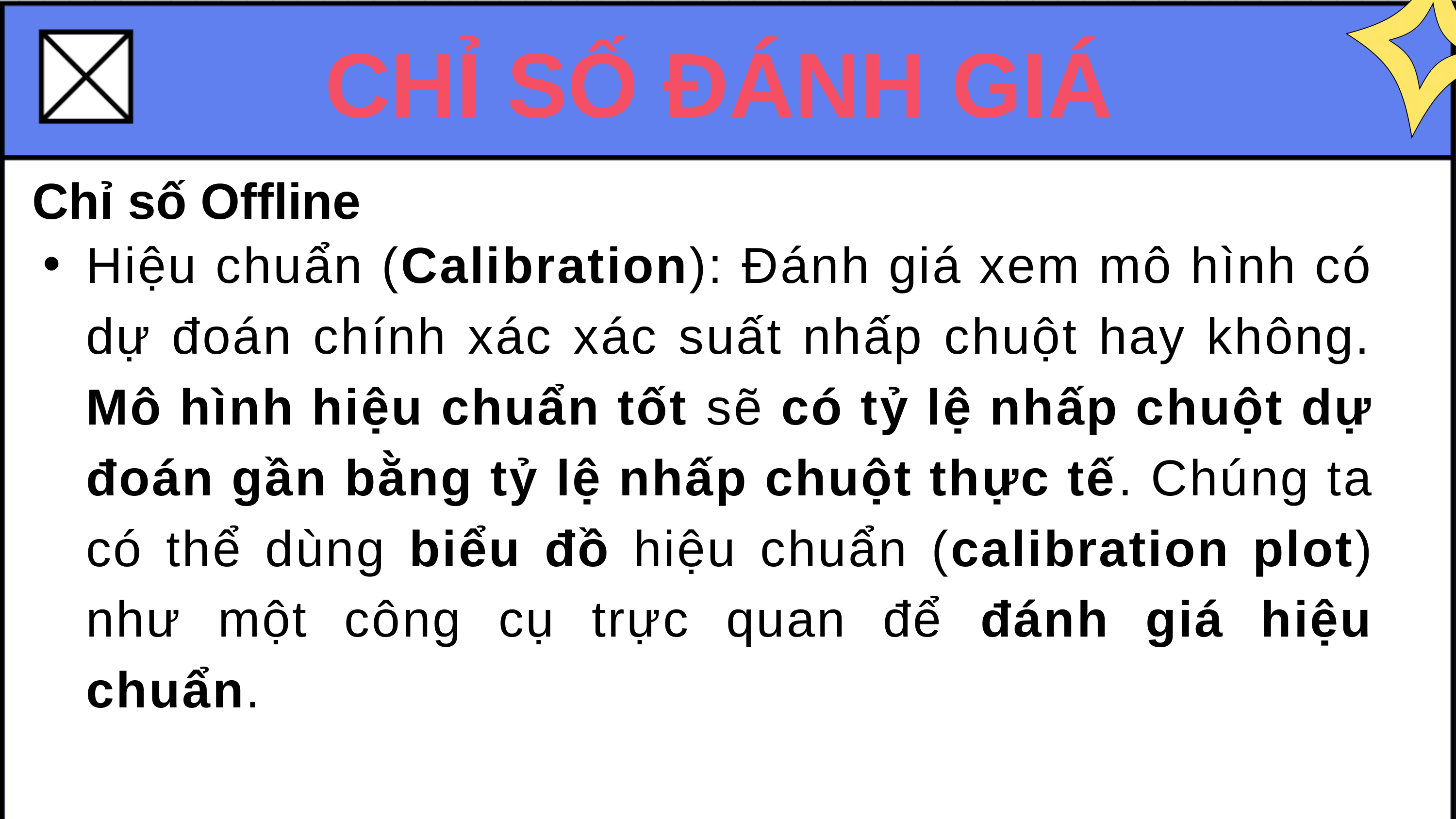

CHỈ SỐ ĐÁNH GIÁ
Chỉ số Offline
Hiệu chuẩn (Calibration): Đánh giá xem mô hình có dự đoán chính xác xác suất nhấp chuột hay không. Mô hình hiệu chuẩn tốt sẽ có tỷ lệ nhấp chuột dự đoán gần bằng tỷ lệ nhấp chuột thực tế. Chúng ta có thể dùng biểu đồ hiệu chuẩn (calibration plot) như một công cụ trực quan để đánh giá hiệu chuẩn.

Notes and Reminders